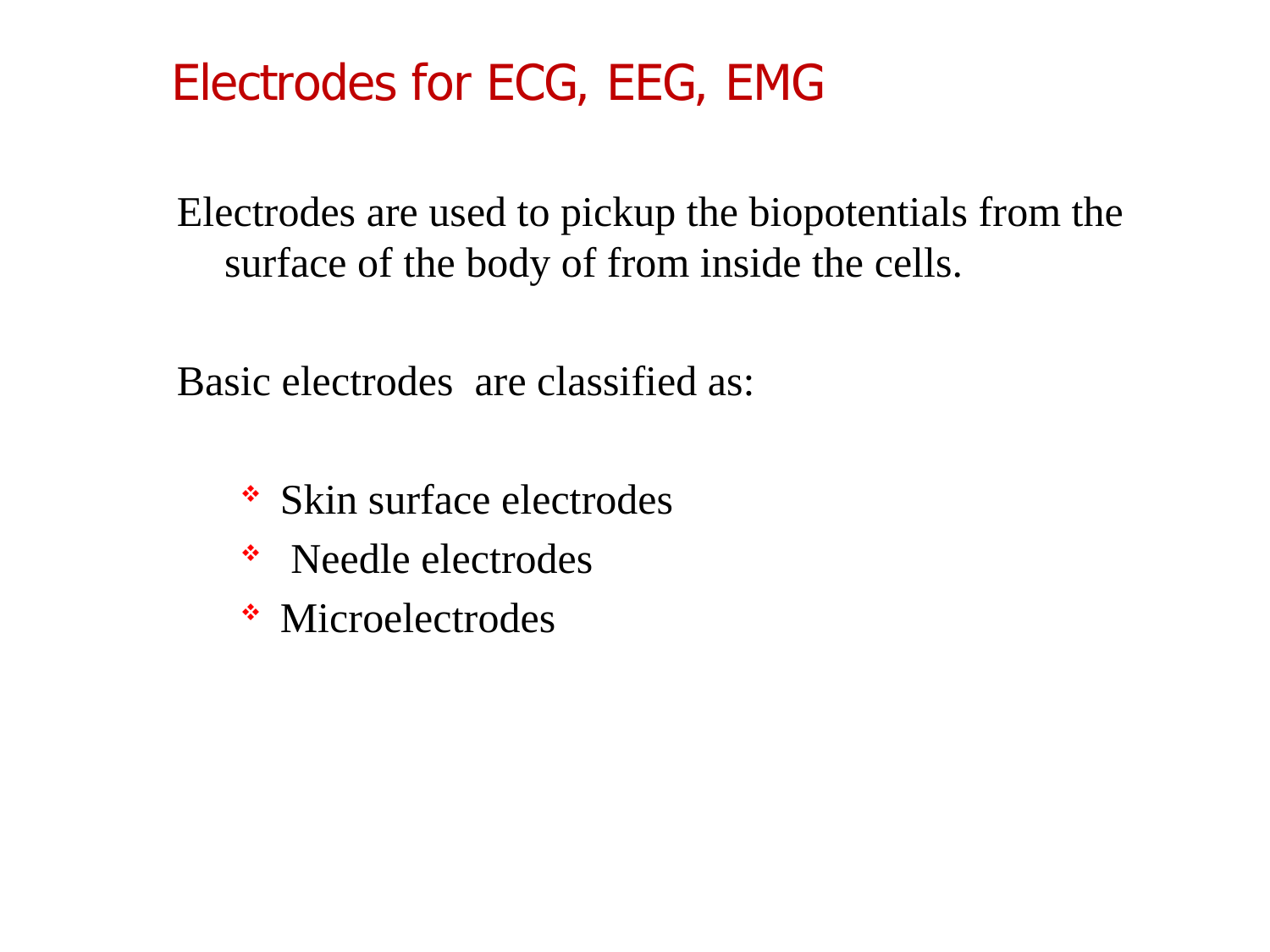

# Electrodes for ECG, EEG, EMG

Electrodes are used to pickup the biopotentials from the surface of the body of from inside the cells.

Basic electrodes  are classified as:

Skin surface electrodes
 Needle electrodes
Microelectrodes